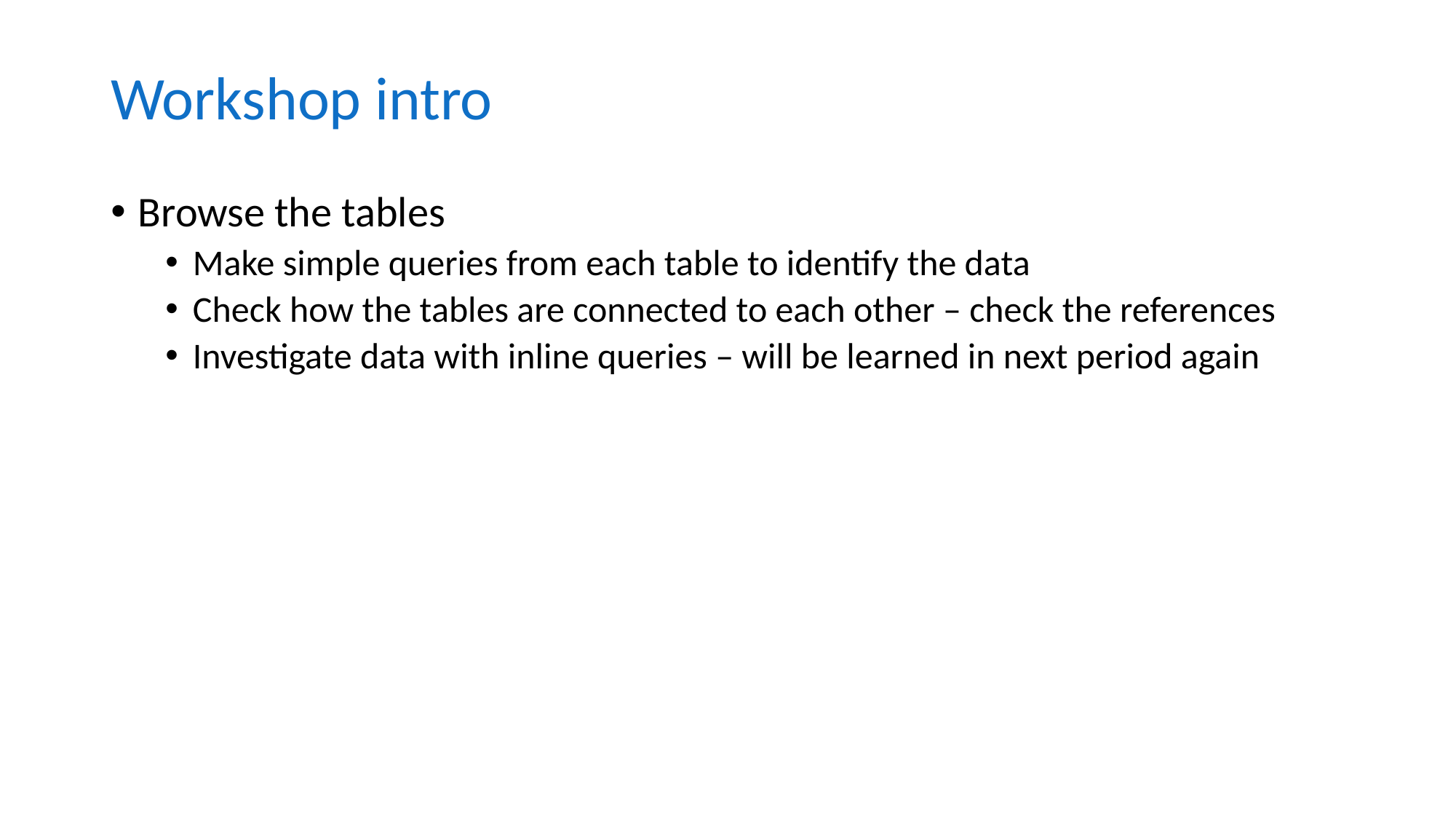

# Workshop intro
Browse the tables
Make simple queries from each table to identify the data
Check how the tables are connected to each other – check the references
Investigate data with inline queries – will be learned in next period again